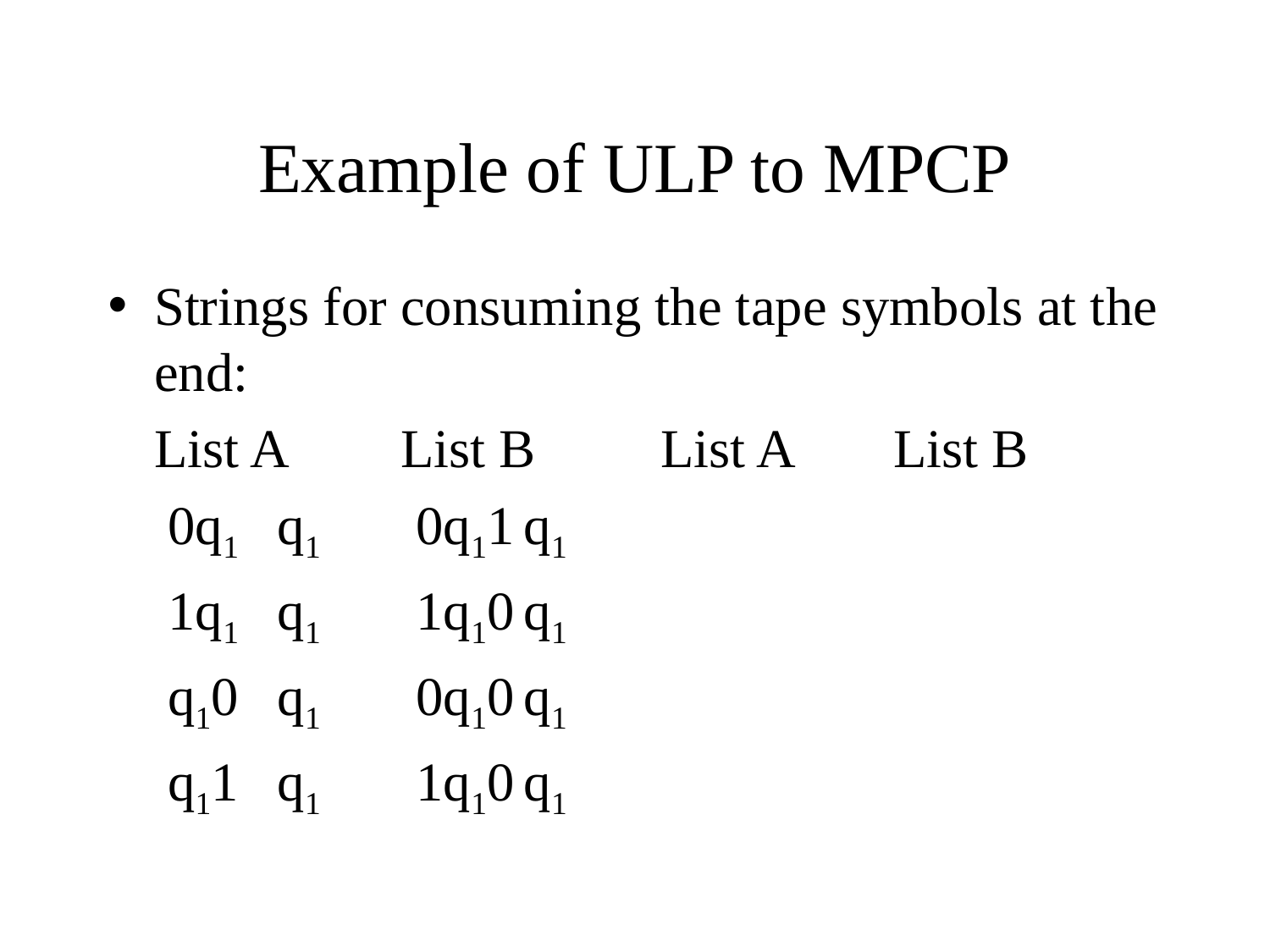

# Example of ULP to MPCP
Strings for consuming the tape symbols at the end:
List A	List B		 List A	List B
 0q1	q1			  0q11		q1
 1q1	q1			  1q10		q1
 q10	q1			  0q10		q1
 q11	q1			  1q10		q1